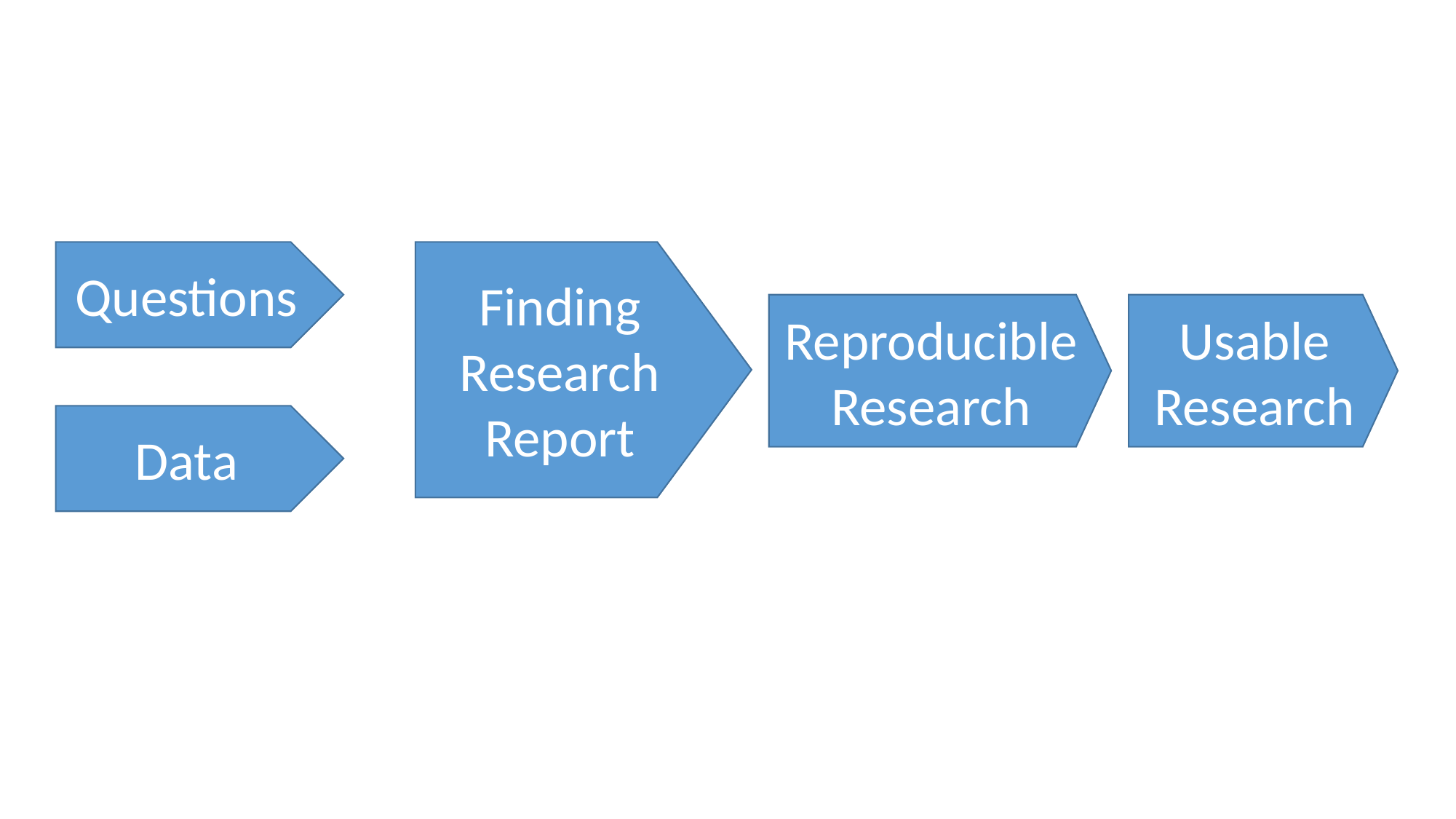

Questions
Finding
Research
Report
Reproducible Research
Usable Research
Data